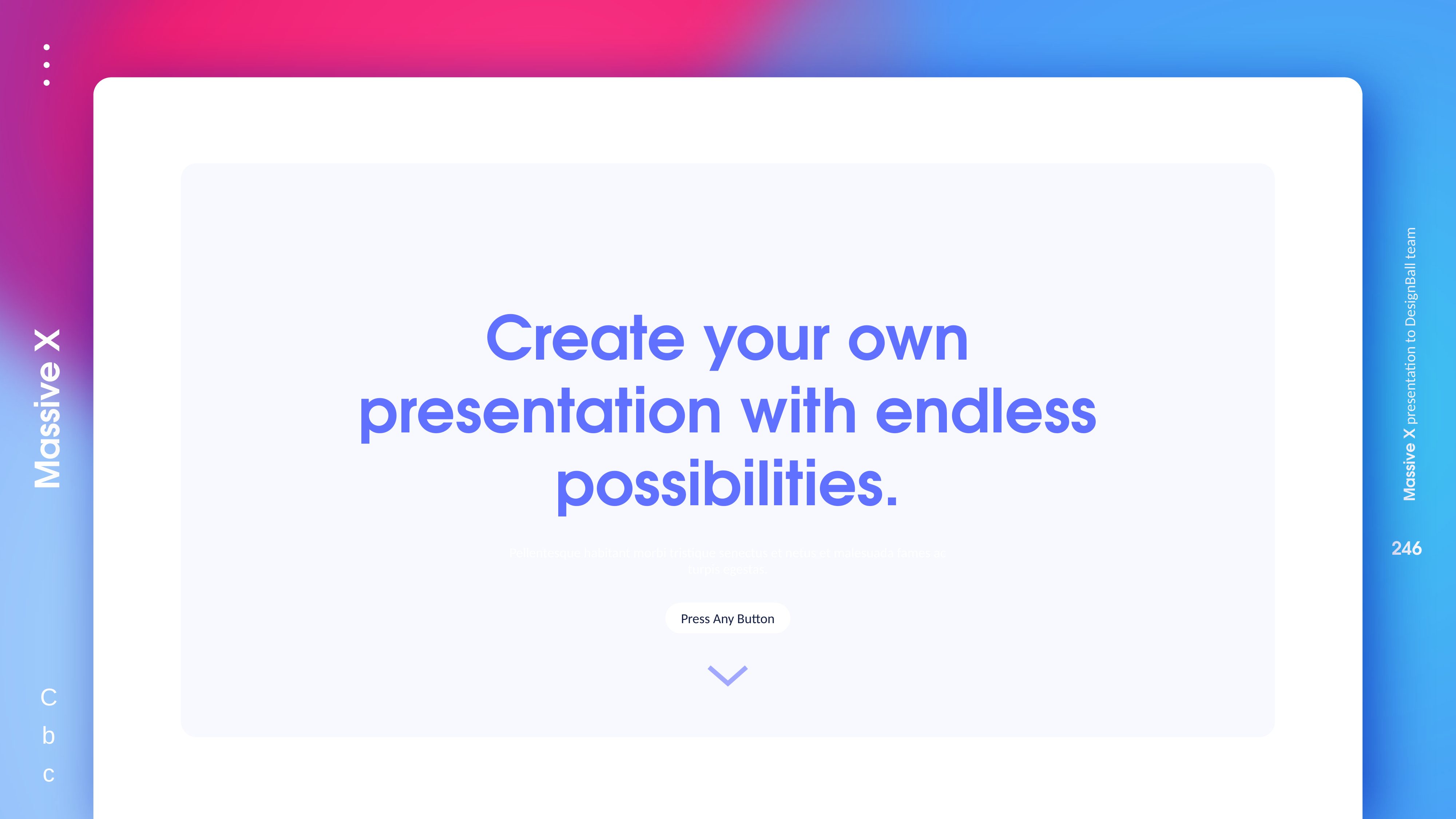

Create your own presentation with endless possibilities.
Pellentesque habitant morbi tristique senectus et netus et malesuada fames ac turpis egestas.
Press Any Button